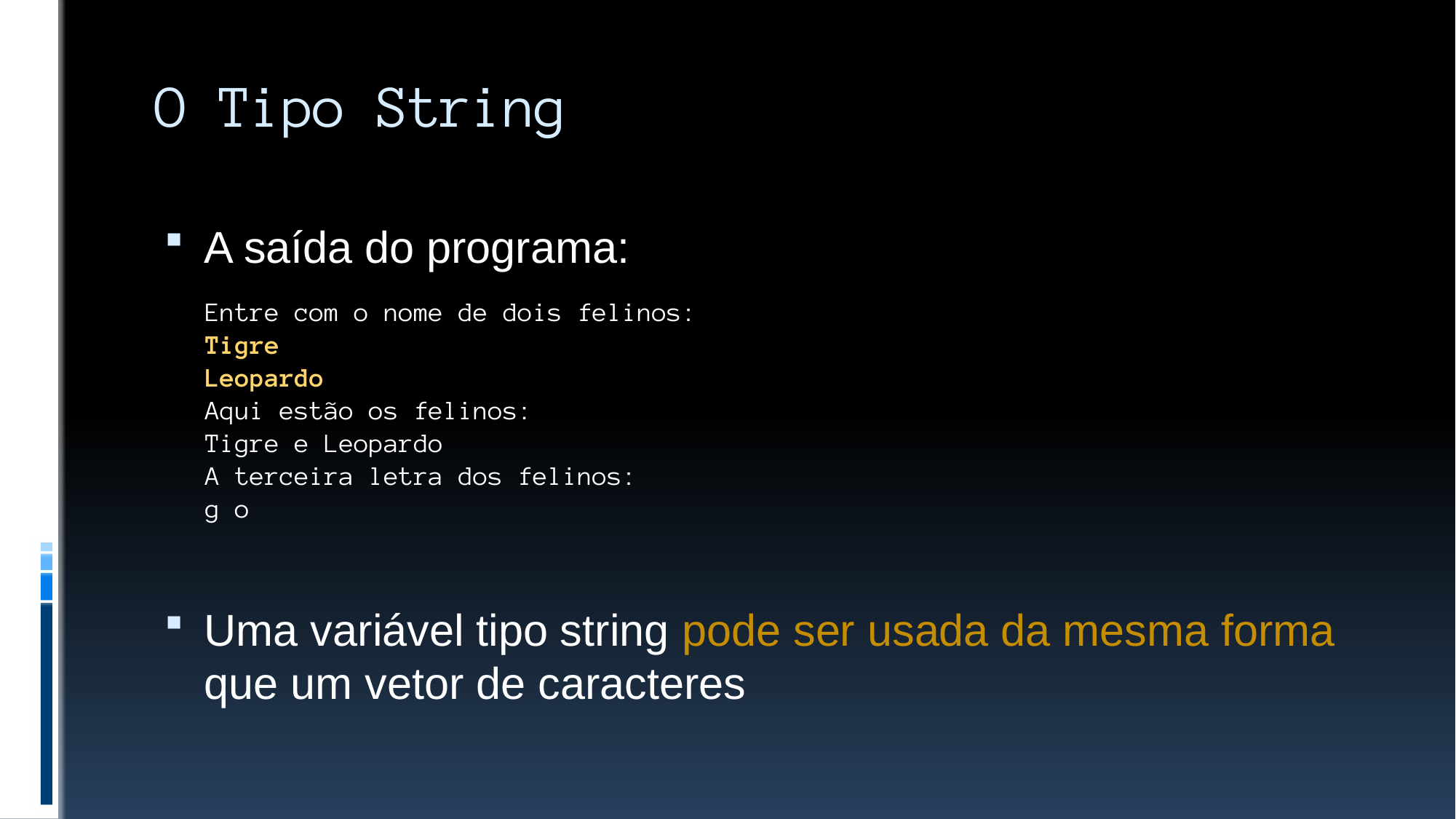

# O Tipo String
A saída do programa:

Uma variável tipo string pode ser usada da mesma forma
que um vetor de caracteres

Entre com o nome de dois felinos:
Tigre
Leopardo
Aqui estão os felinos:
Tigre e Leopardo
A terceira letra dos felinos:
g o